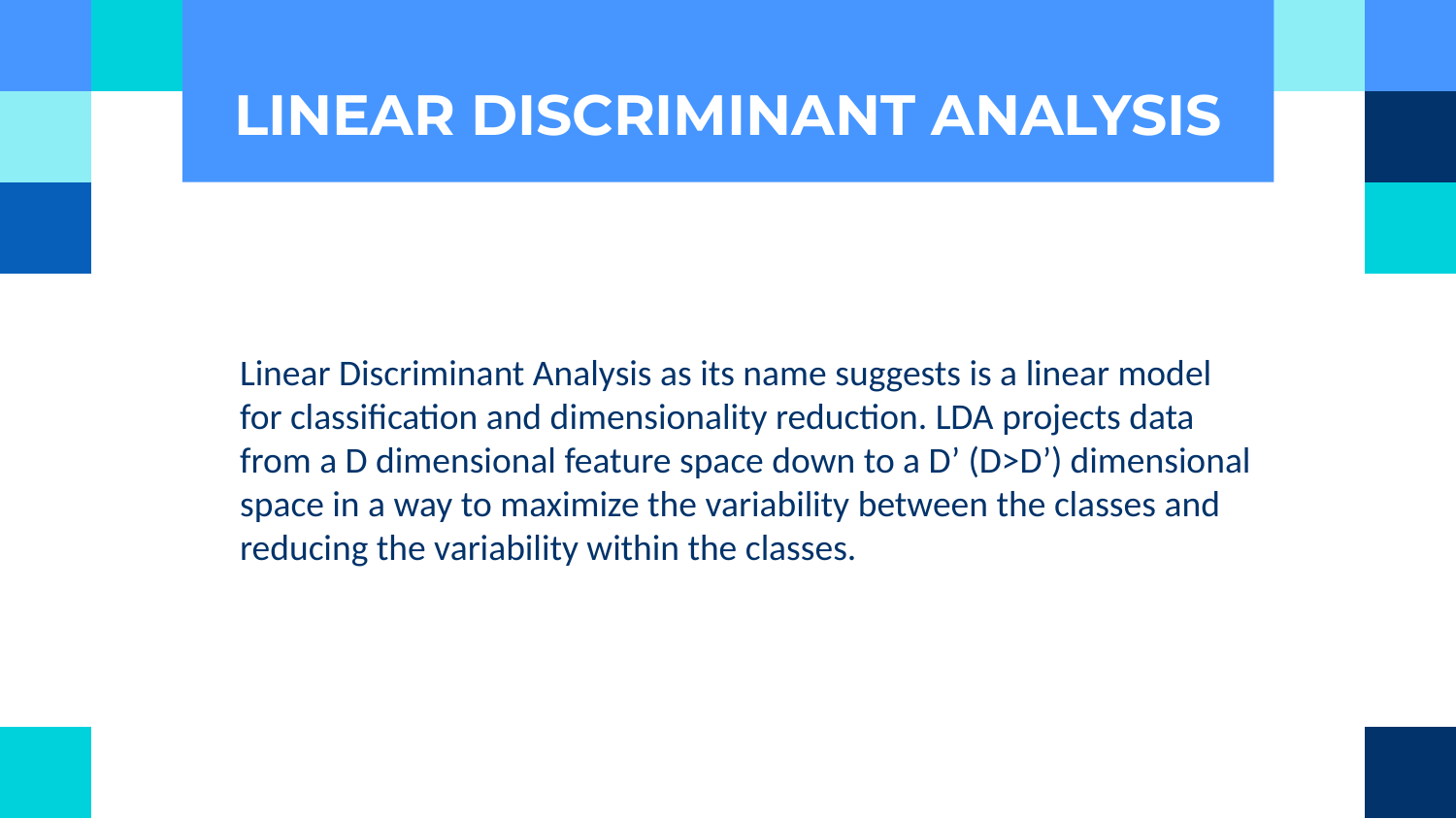

# LINEAR DISCRIMINANT ANALYSIS
Linear Discriminant Analysis as its name suggests is a linear model for classification and dimensionality reduction. LDA projects data from a D dimensional feature space down to a D’ (D>D’) dimensional space in a way to maximize the variability between the classes and reducing the variability within the classes.